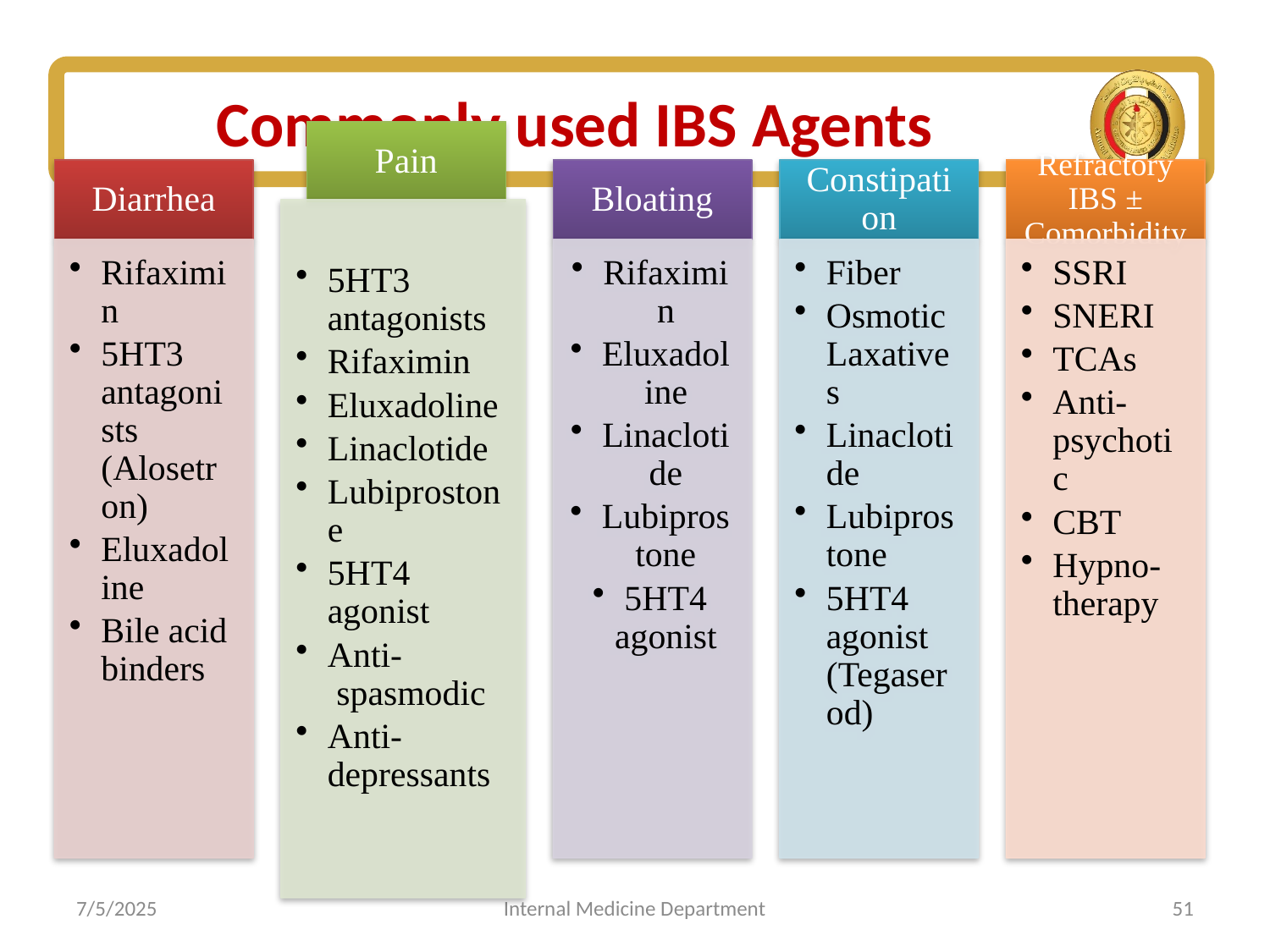

# Commonly used IBS Agents
Diarrhea
Rifaximin
5HT3 antagonists (Alosetron)
Eluxadoline
Bile acid binders
Pain

5HT3 antagonists
Rifaximin
Eluxadoline
Linaclotide
Lubiprostone
5HT4 agonist
Anti-
 spasmodic
Anti- depressants
Bloating
Rifaximin
Eluxadoline
Linaclotide
Lubiprostone
5HT4 agonist
Constipation
Fiber
Osmotic Laxatives
Linaclotide
Lubiprostone
5HT4 agonist (Tegaserod)
Refractory IBS ± Comorbidity
SSRI
SNERI
TCAs
Anti- psychotic
CBT
Hypno-therapy
7/5/2025
Internal Medicine Department
51